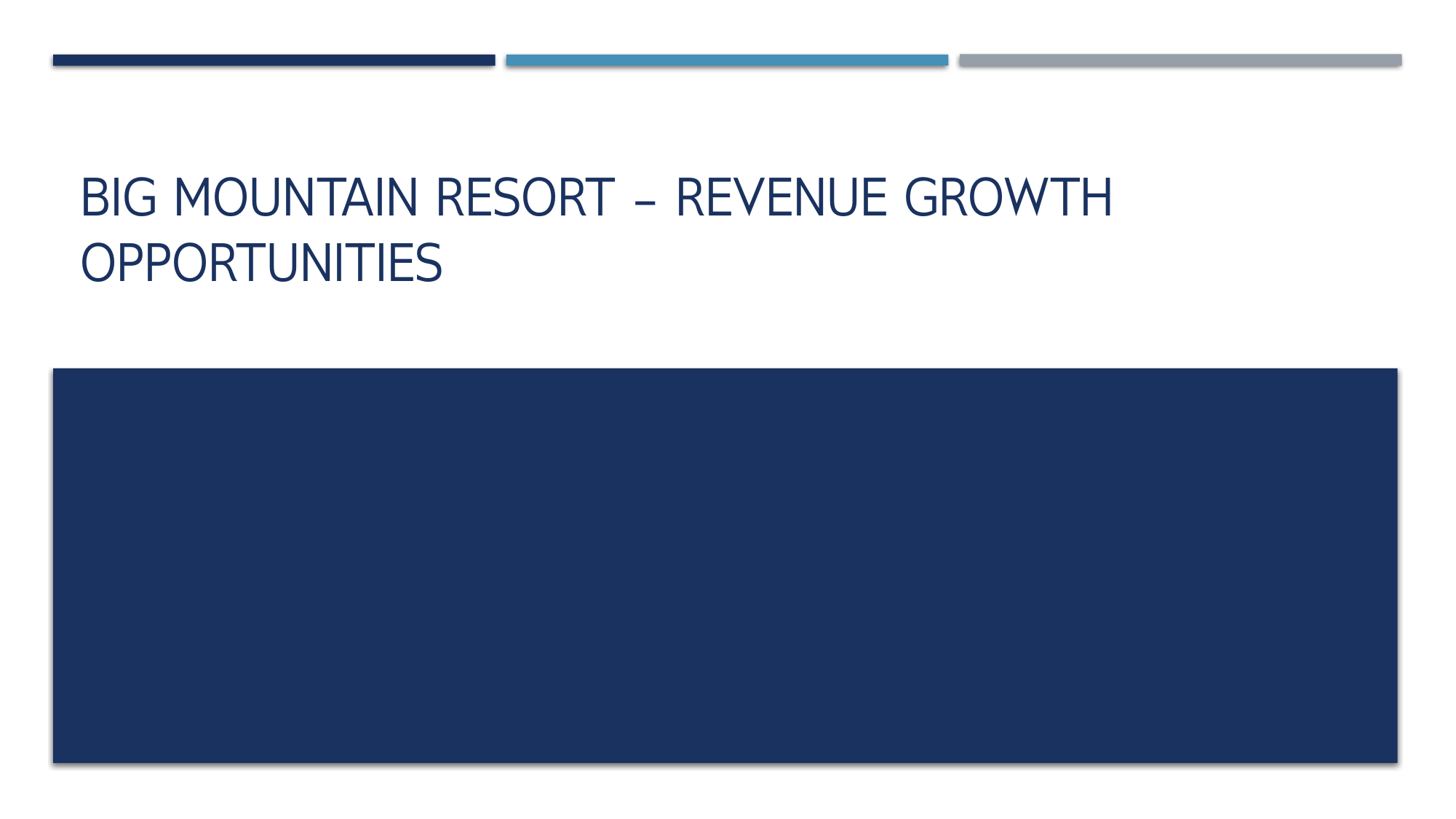

# Big Mountain Resort – Revenue Growth Opportunities